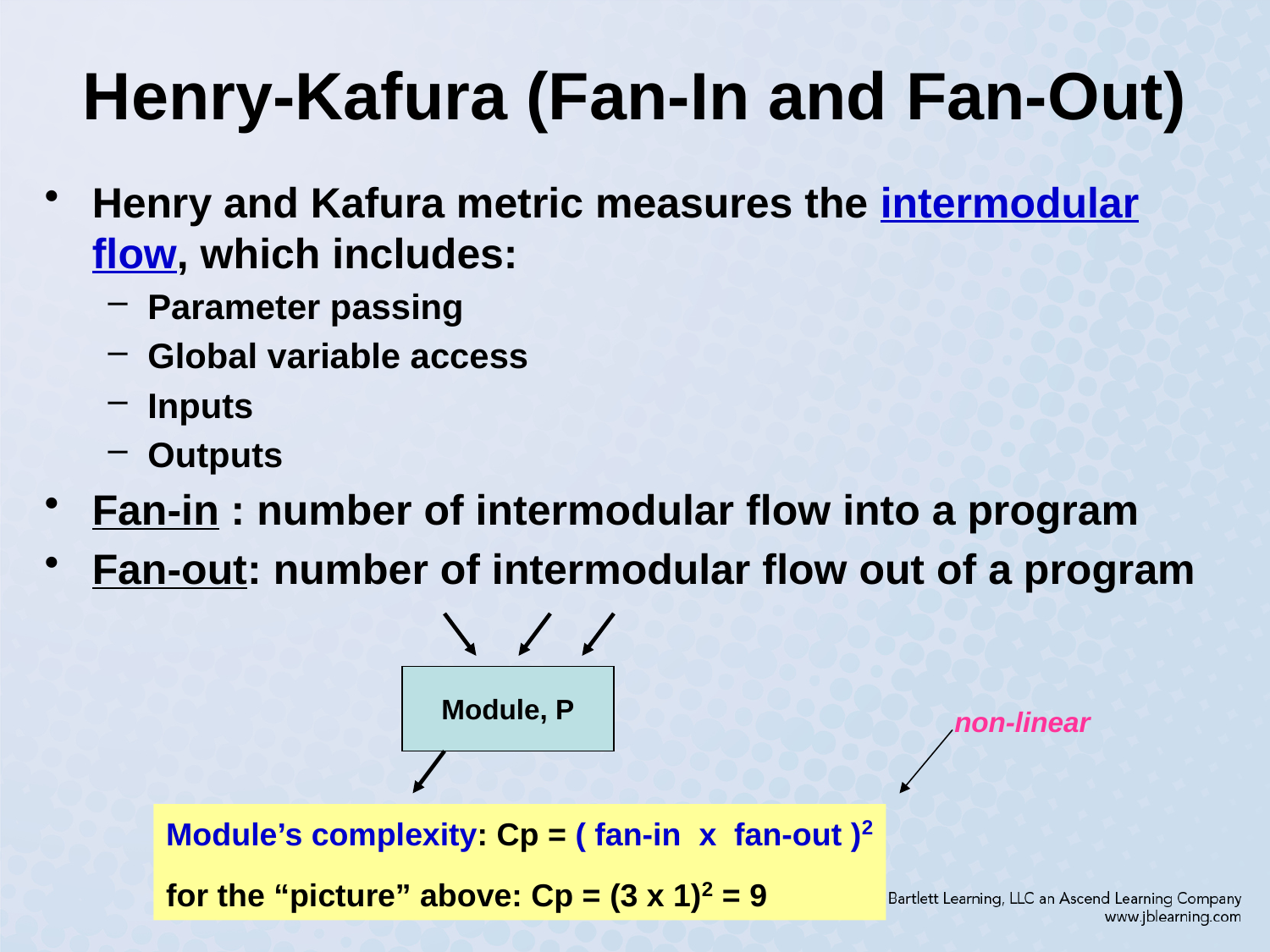

# Henry-Kafura (Fan-In and Fan-Out)
Henry and Kafura metric measures the intermodular flow, which includes:
Parameter passing
Global variable access
Inputs
Outputs
Fan-in : number of intermodular flow into a program
Fan-out: number of intermodular flow out of a program

Module, P
non-linear

Module’s complexity: Cp = ( fan-in  x  fan-out )2

for the “picture” above: Cp = (3 x 1)2 = 9